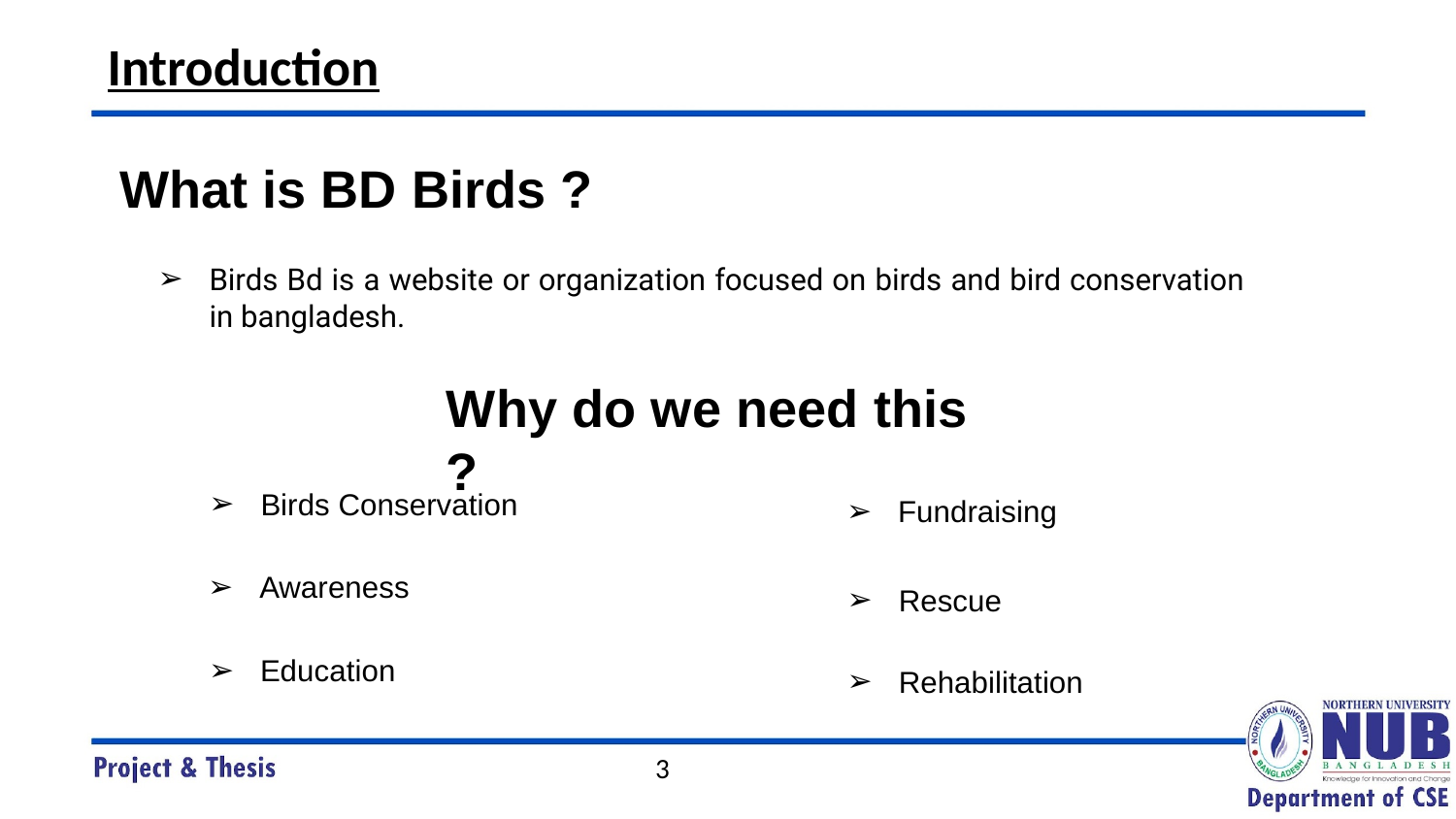

Introduction
What is BD Birds ?
Birds Bd is a website or organization focused on birds and bird conservation in bangladesh.
Why do we need this ?
Birds Conservation
Fundraising
Awareness
Rescue
Education
Rehabilitation
3